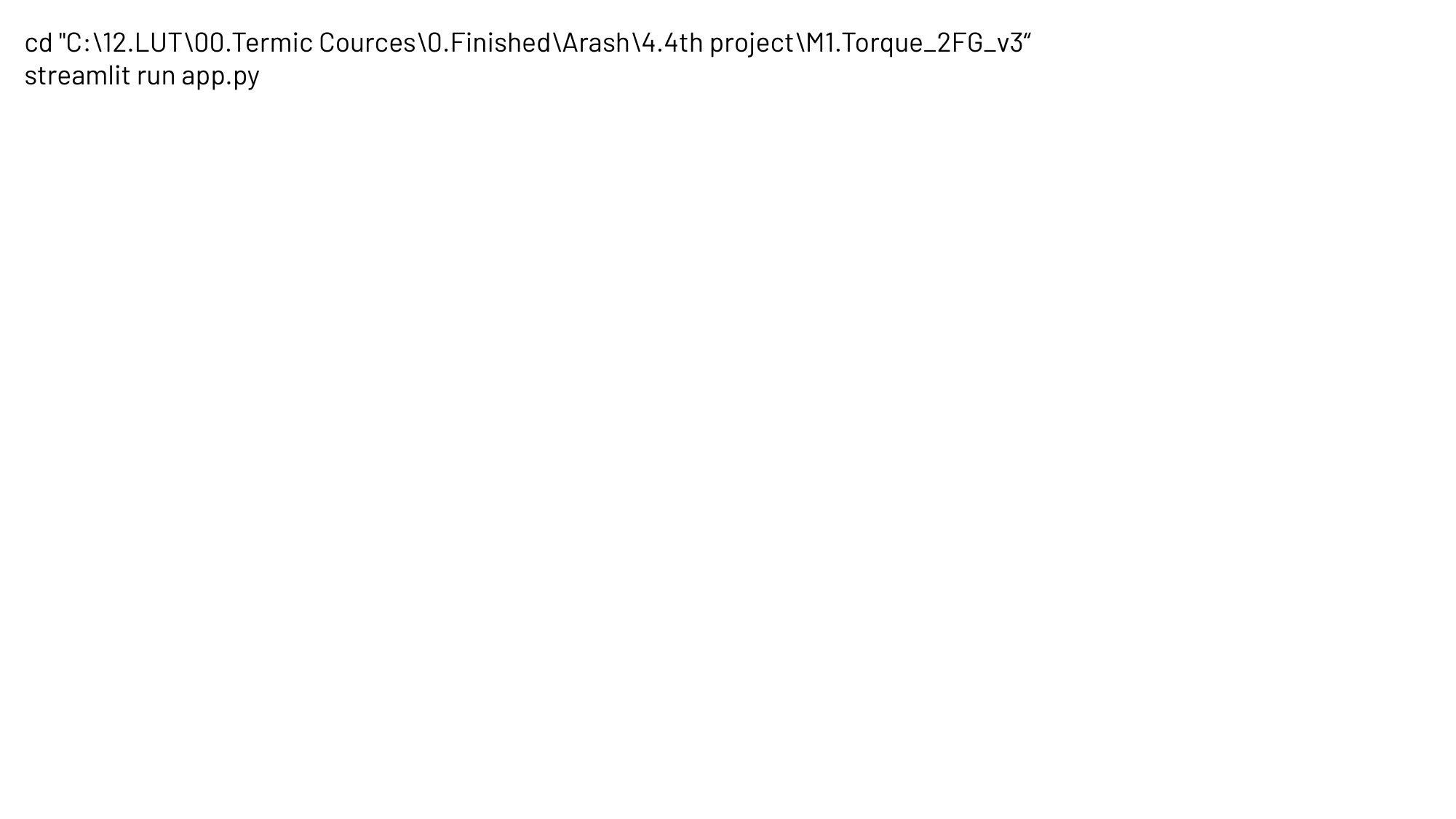

cd "C:\12.LUT\00.Termic Cources\0.Finished\Arash\4.4th project\M1.Torque_2FG_v3“
streamlit run app.py